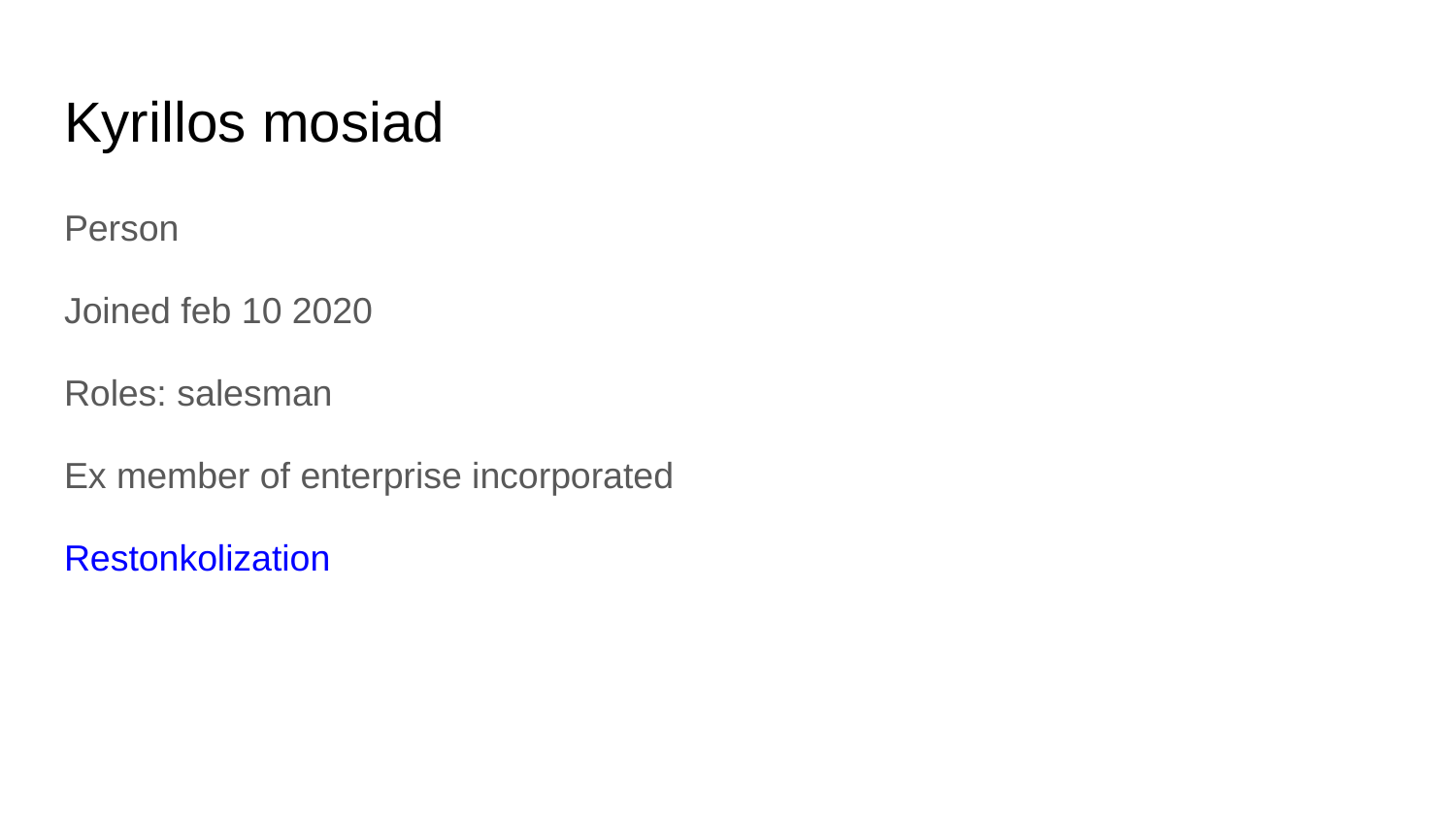

# Kyrillos mosiad
Person
Joined feb 10 2020
Roles: salesman
Ex member of enterprise incorporated
Restonkolization